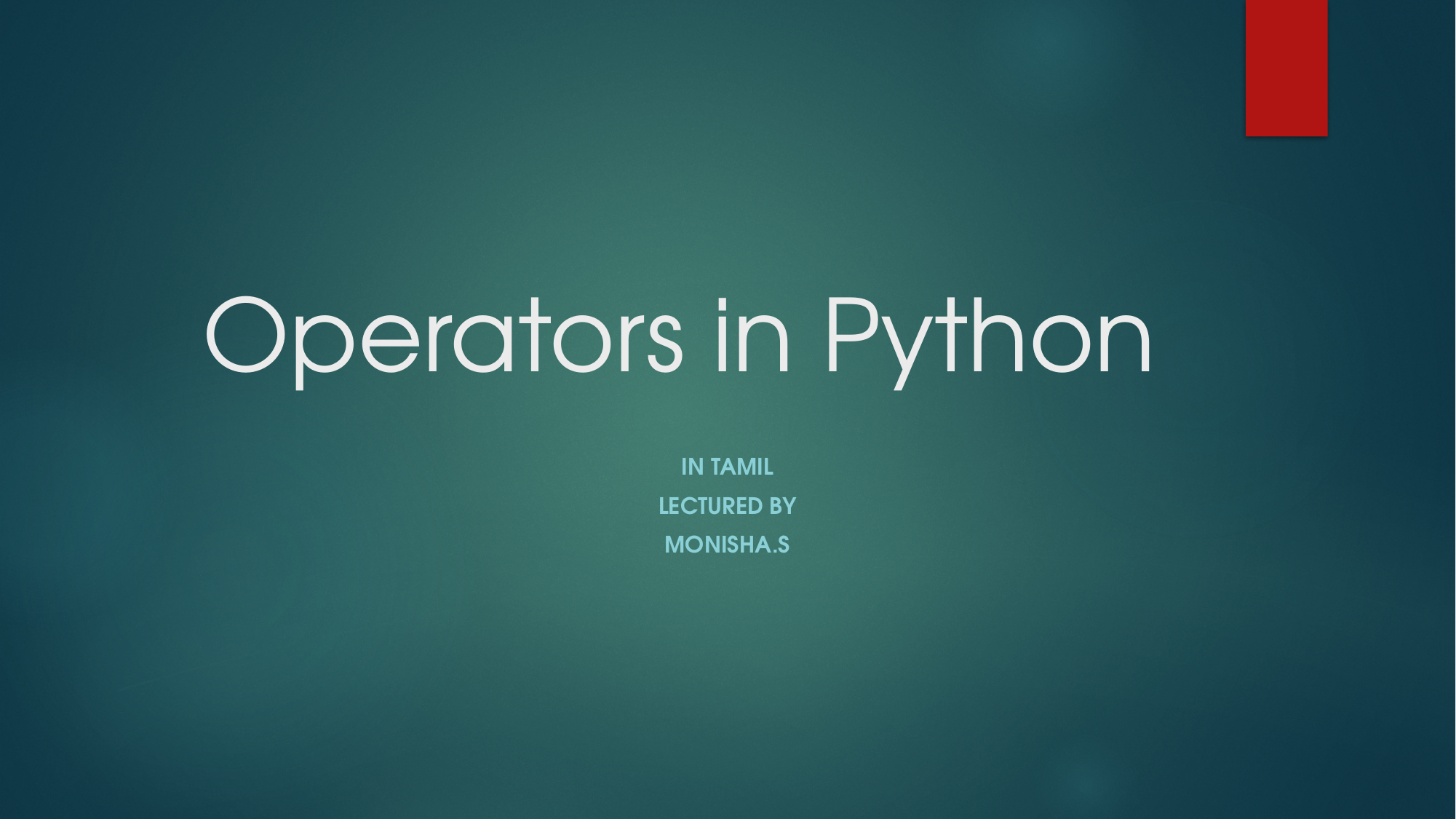

# Operators in Python
In Tamil
Lectured By
Monisha.S